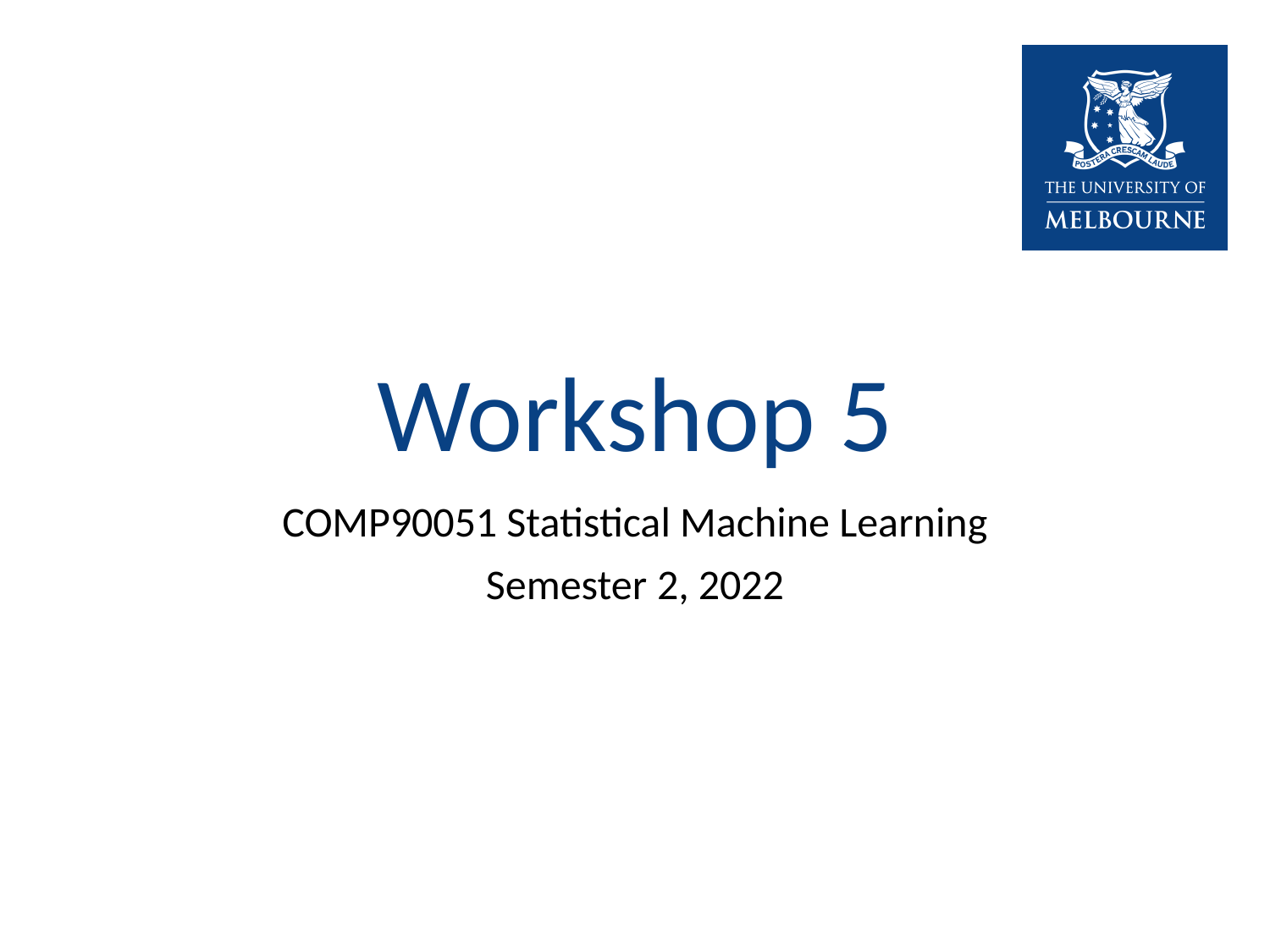

# Workshop 5
COMP90051 Statistical Machine Learning
Semester 2, 2022